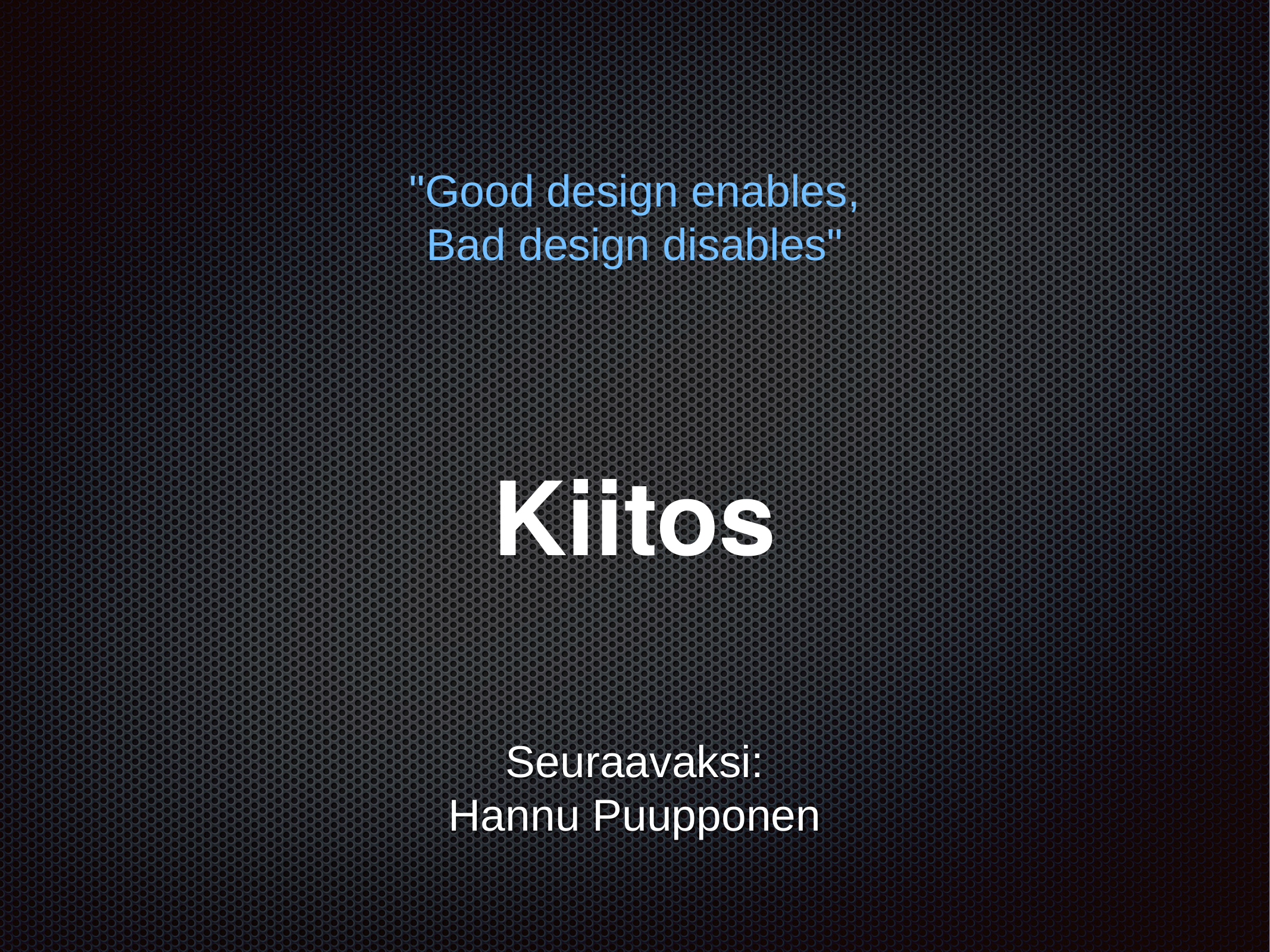

# "Good design enables,
Bad design disables"

Kiitos
Seuraavaksi:
Hannu Puupponen